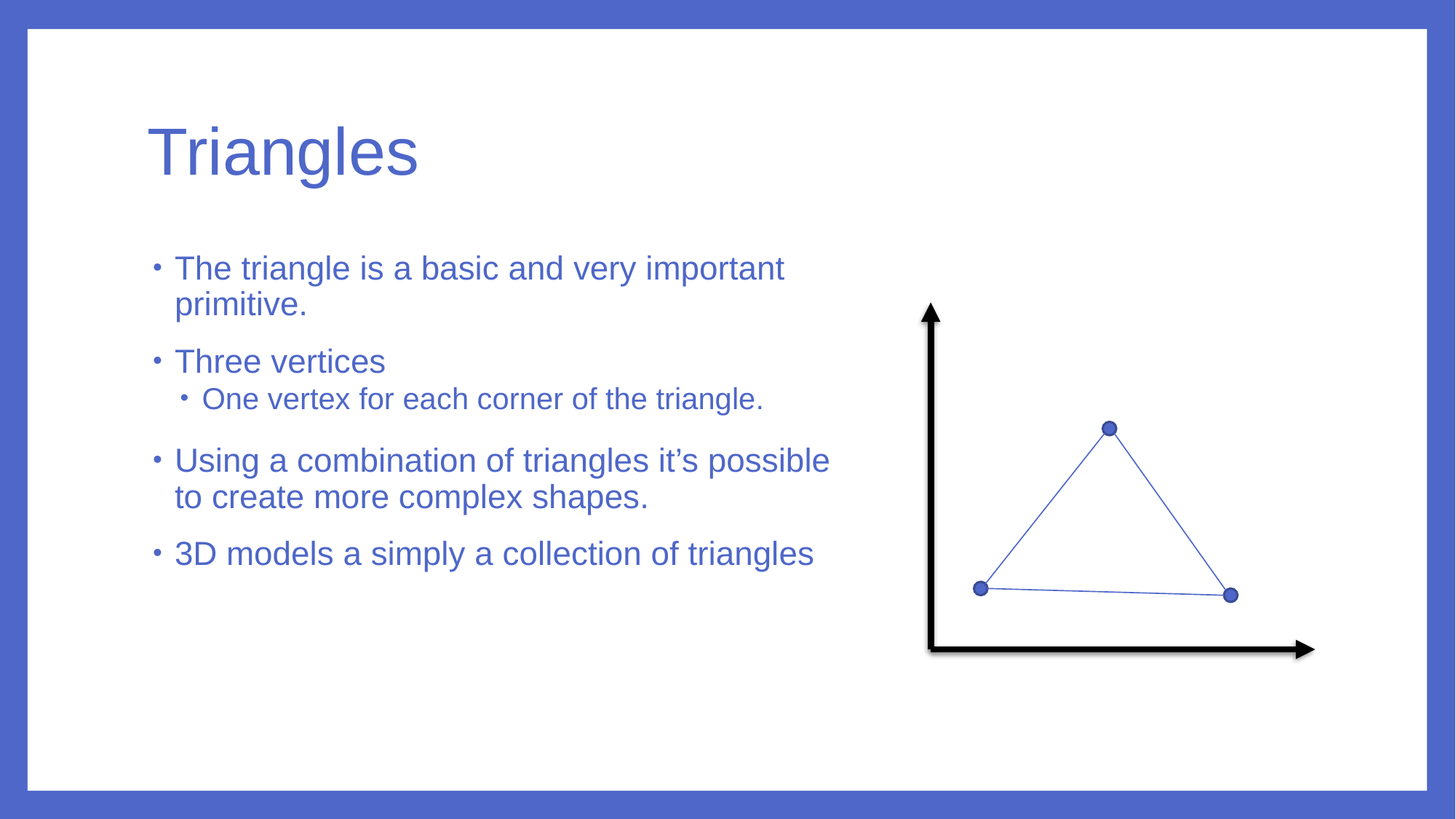

# Triangles
The triangle is a basic and very important primitive.
Three vertices
One vertex for each corner of the triangle.
Using a combination of triangles it’s possible to create more complex shapes.
3D models a simply a collection of triangles